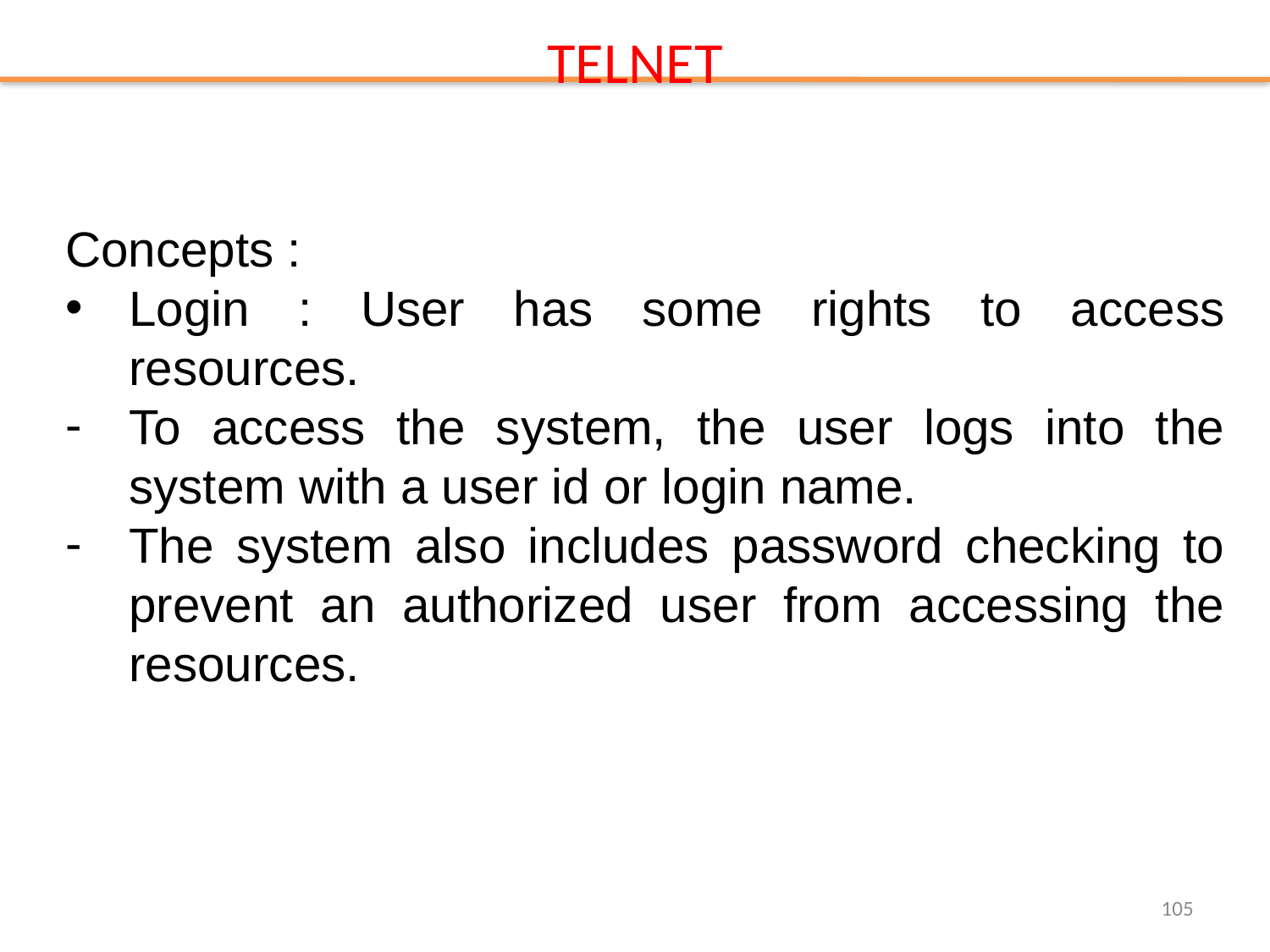

# TELNET
Concepts :
Login : User has some rights to access resources.
To access the system, the user logs into the system with a user id or login name.
The system also includes password checking to prevent an authorized user from accessing the resources.

105